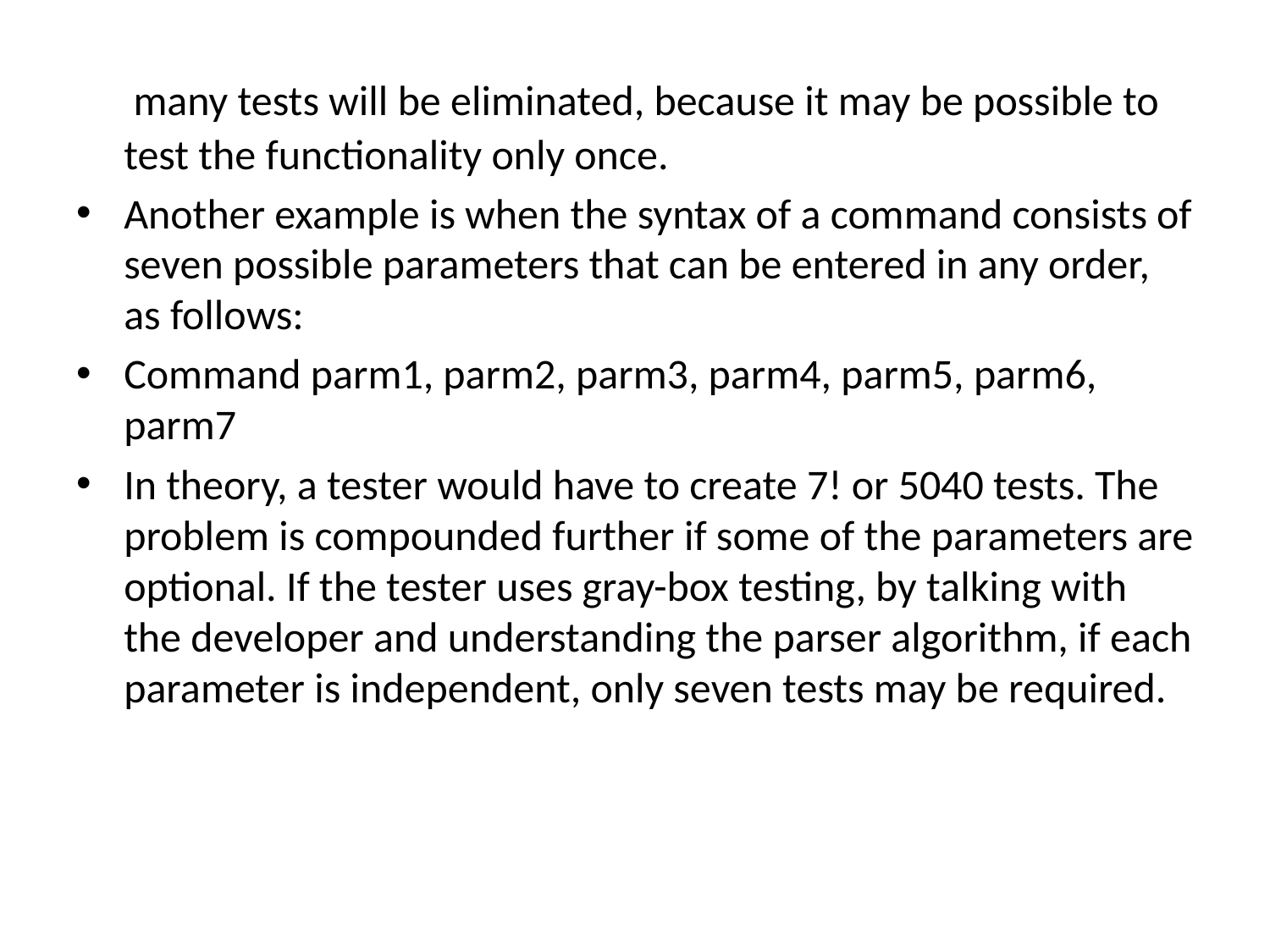

many tests will be eliminated, because it may be possible to test the functionality only once.
Another example is when the syntax of a command consists of seven possible parameters that can be entered in any order, as follows:
Command parm1, parm2, parm3, parm4, parm5, parm6, parm7
In theory, a tester would have to create 7! or 5040 tests. The problem is compounded further if some of the parameters are optional. If the tester uses gray-box testing, by talking with the developer and understanding the parser algorithm, if each parameter is independent, only seven tests may be required.